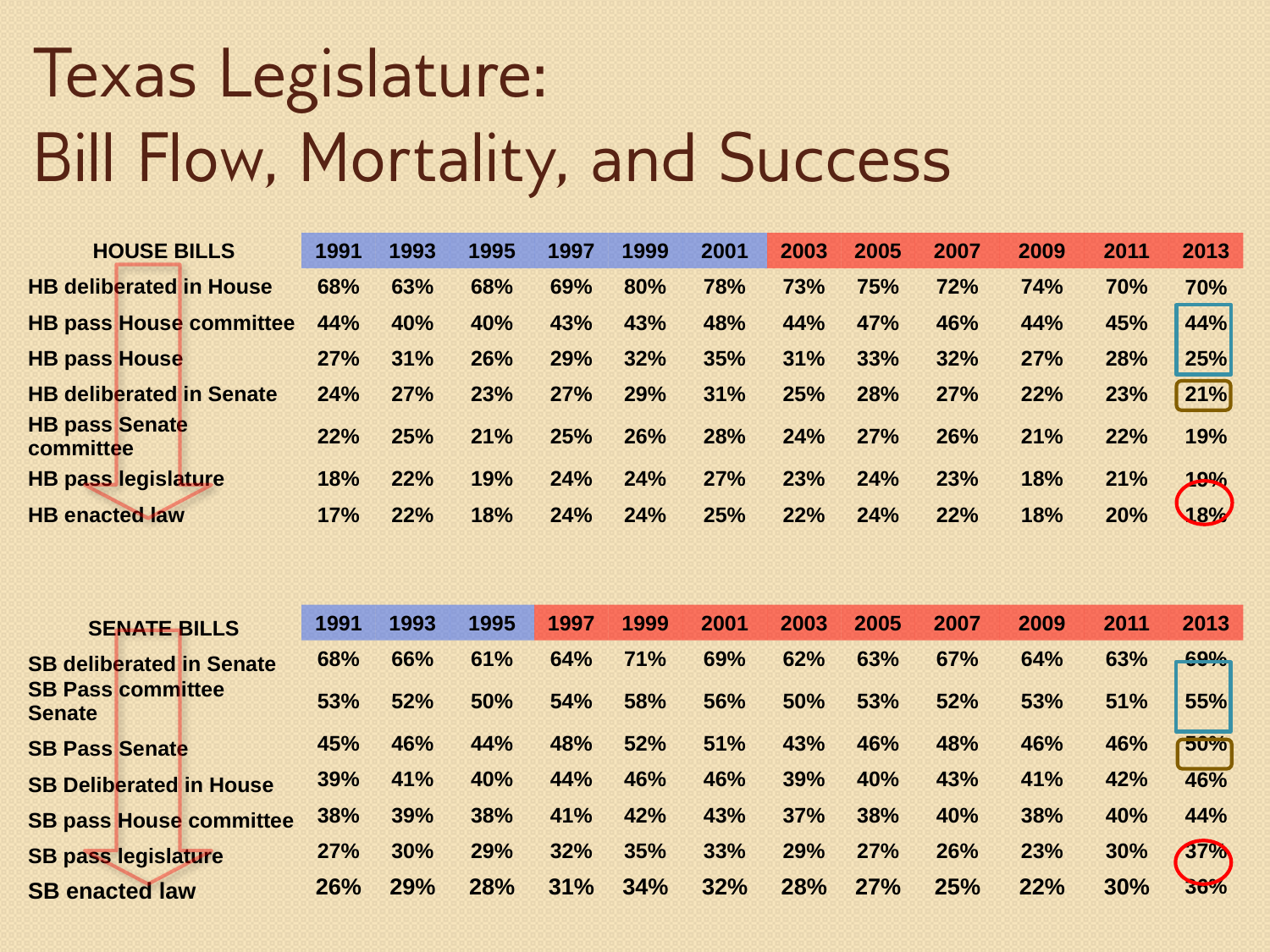

# Texas Legislature: Bill Flow, Mortality, and Success
| HOUSE BILLS | 1991 | 1993 | 1995 | 1997 | 1999 | 2001 | 2003 | 2005 | 2007 | 2009 | 2011 | 2013 |
| --- | --- | --- | --- | --- | --- | --- | --- | --- | --- | --- | --- | --- |
| HB deliberated in House | 68% | 63% | 68% | 69% | 80% | 78% | 73% | 75% | 72% | 74% | 70% | 70% |
| HB pass House committee | 44% | 40% | 40% | 43% | 43% | 48% | 44% | 47% | 46% | 44% | 45% | 44% |
| HB pass House | 27% | 31% | 26% | 29% | 32% | 35% | 31% | 33% | 32% | 27% | 28% | 25% |
| HB deliberated in Senate | 24% | 27% | 23% | 27% | 29% | 31% | 25% | 28% | 27% | 22% | 23% | 21% |
| HB pass Senate committee | 22% | 25% | 21% | 25% | 26% | 28% | 24% | 27% | 26% | 21% | 22% | 19% |
| HB pass legislature | 18% | 22% | 19% | 24% | 24% | 27% | 23% | 24% | 23% | 18% | 21% | 19% |
| HB enacted law | 17% | 22% | 18% | 24% | 24% | 25% | 22% | 24% | 22% | 18% | 20% | 18% |
|  |  |  |  |  |  |  |  |  |  |  |  |  |
|  |  |  |  |  |  |  |  |  |  |  |  |  |
| SENATE BILLS | 1991 | 1993 | 1995 | 1997 | 1999 | 2001 | 2003 | 2005 | 2007 | 2009 | 2011 | 2013 |
| SB deliberated in Senate | 68% | 66% | 61% | 64% | 71% | 69% | 62% | 63% | 67% | 64% | 63% | 69% |
| SB Pass committee Senate | 53% | 52% | 50% | 54% | 58% | 56% | 50% | 53% | 52% | 53% | 51% | 55% |
| SB Pass Senate | 45% | 46% | 44% | 48% | 52% | 51% | 43% | 46% | 48% | 46% | 46% | 50% |
| SB Deliberated in House | 39% | 41% | 40% | 44% | 46% | 46% | 39% | 40% | 43% | 41% | 42% | 46% |
| SB pass House committee | 38% | 39% | 38% | 41% | 42% | 43% | 37% | 38% | 40% | 38% | 40% | 44% |
| SB pass legislature | 27% | 30% | 29% | 32% | 35% | 33% | 29% | 27% | 26% | 23% | 30% | 37% |
| SB enacted law | 26% | 29% | 28% | 31% | 34% | 32% | 28% | 27% | 25% | 22% | 30% | 36% |